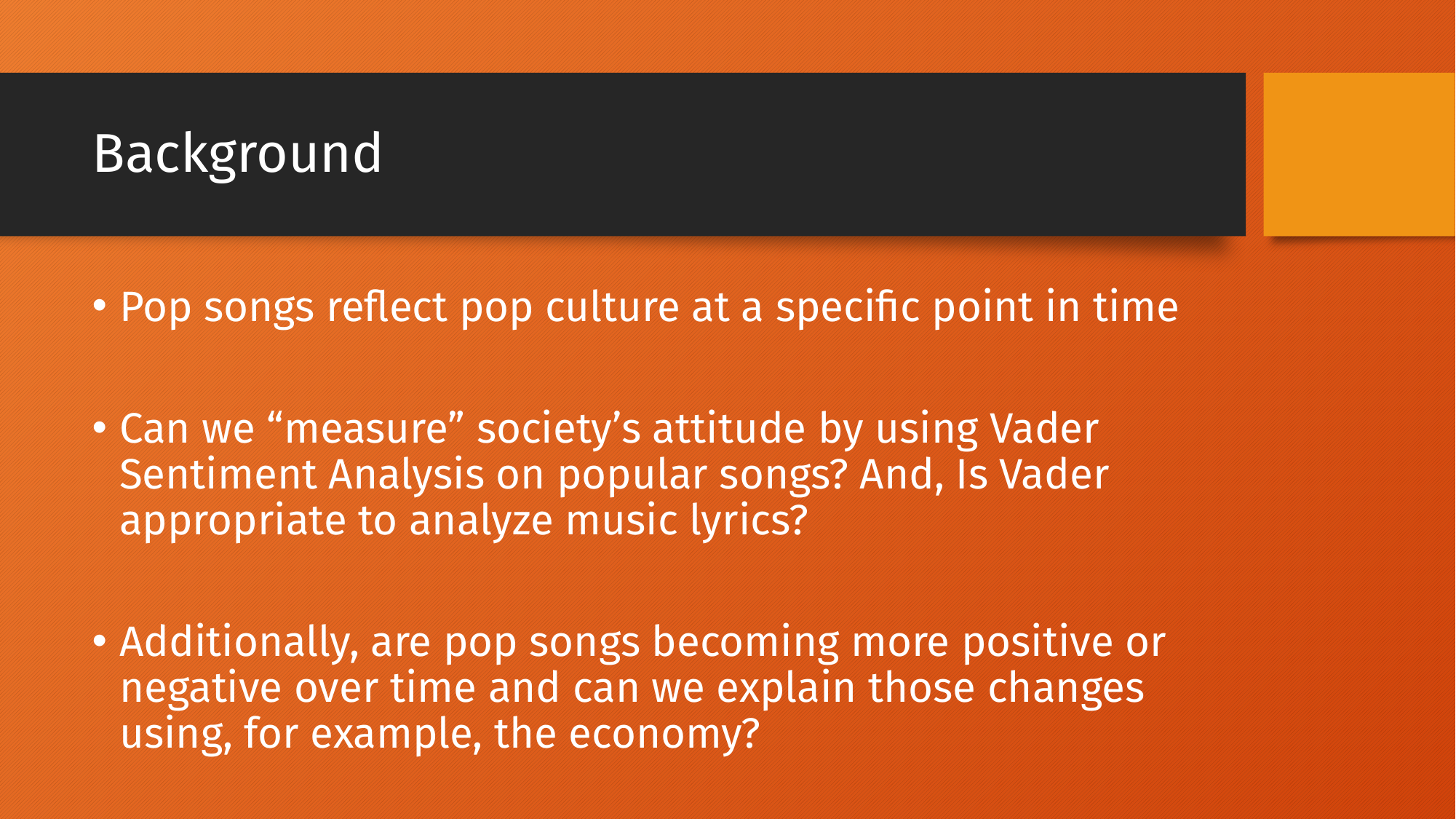

# Background
Pop songs reflect pop culture at a specific point in time

Can we “measure” society’s attitude by using Vader Sentiment Analysis on popular songs? And, Is Vader appropriate to analyze music lyrics?

Additionally, are pop songs becoming more positive or negative over time and can we explain those changes using, for example, the economy?